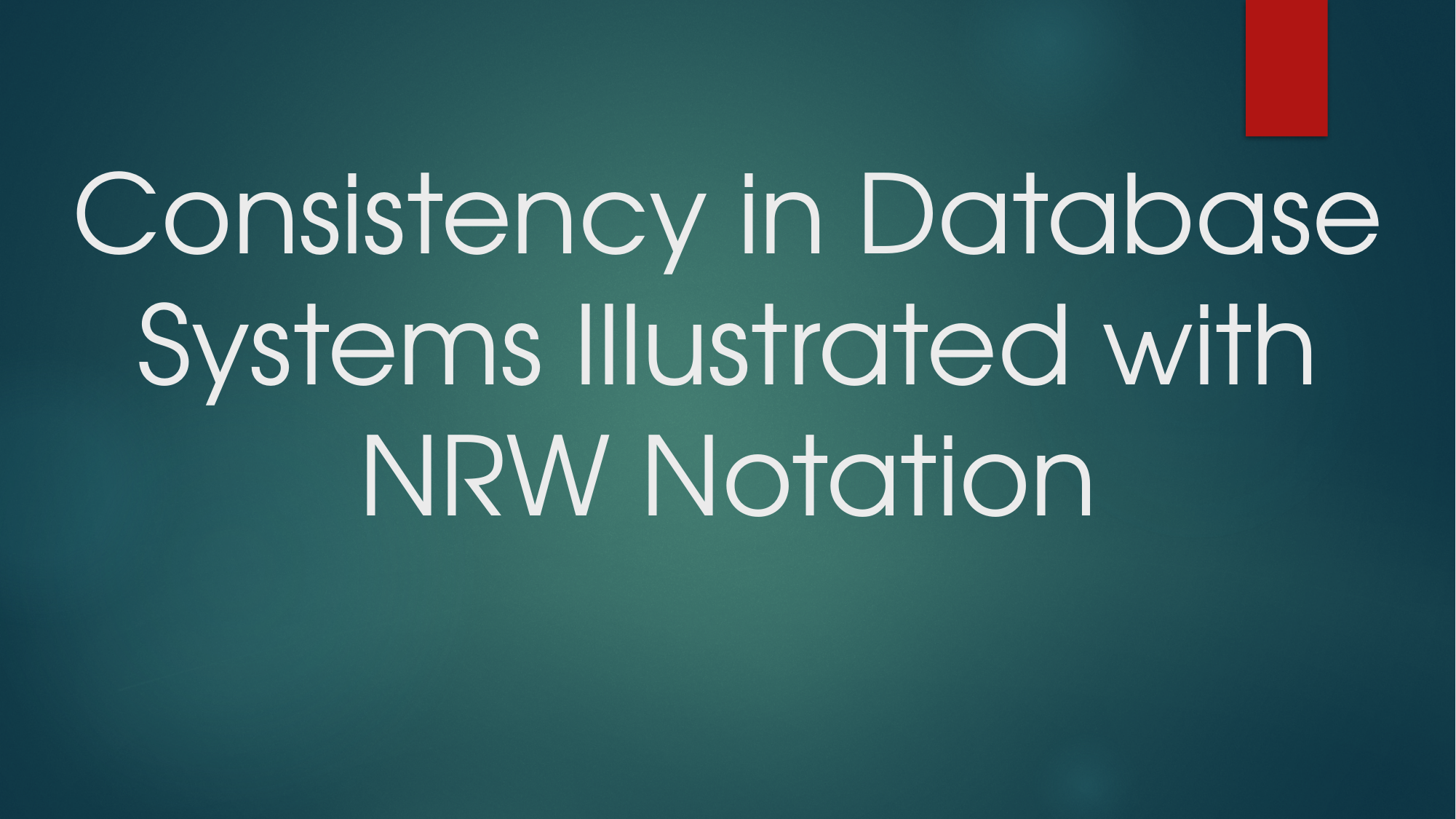

# Consistency in Database Systems Illustrated with NRW Notation